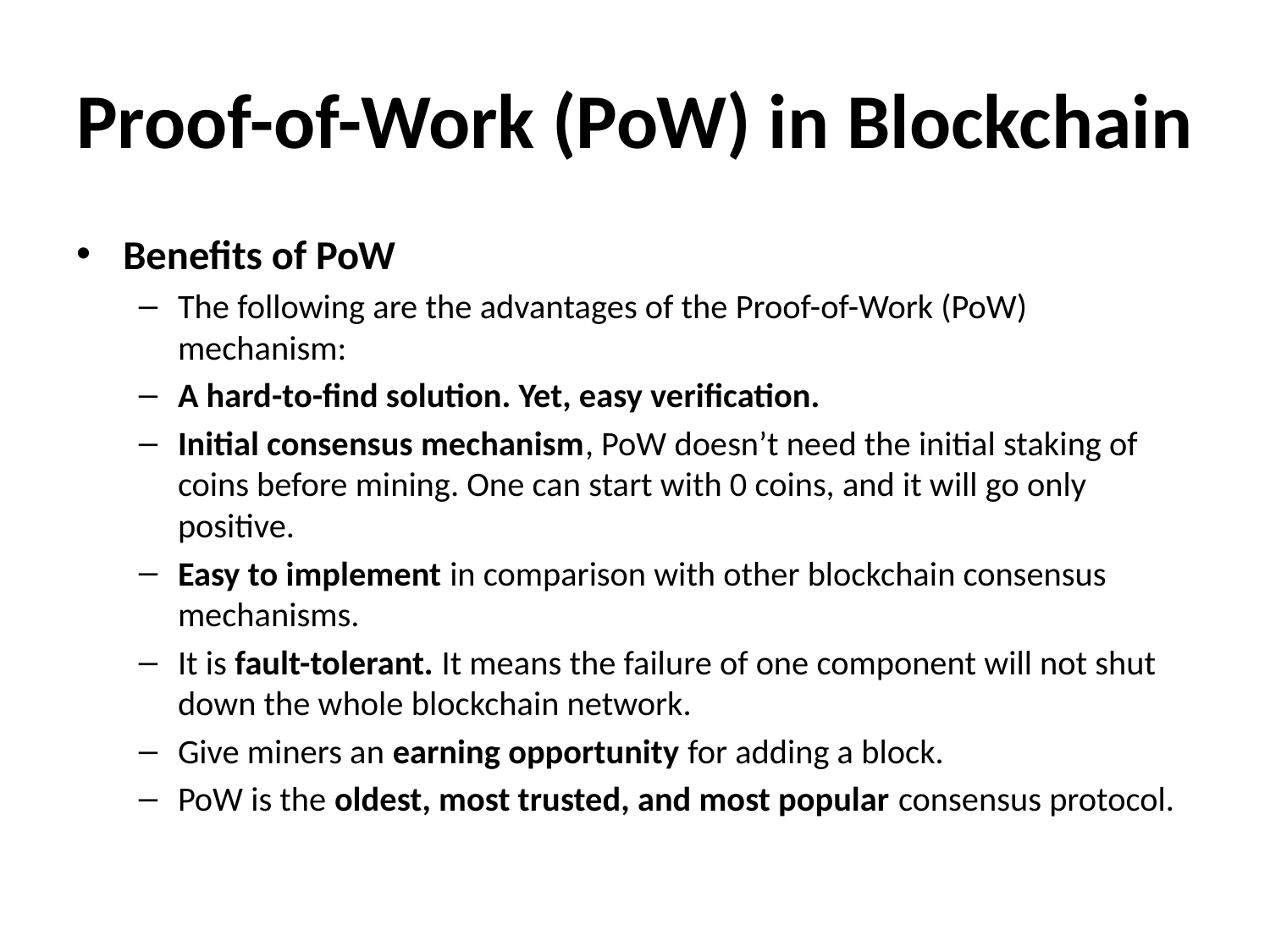

# Proof-of-Work (PoW) in Blockchain
Benefits of PoW
The following are the advantages of the Proof-of-Work (PoW) mechanism:
A hard-to-find solution. Yet, easy verification.
Initial consensus mechanism, PoW doesn’t need the initial staking of coins before mining. One can start with 0 coins, and it will go only positive.
Easy to implement in comparison with other blockchain consensus mechanisms.
It is fault-tolerant. It means the failure of one component will not shut down the whole blockchain network.
Give miners an earning opportunity for adding a block.
PoW is the oldest, most trusted, and most popular consensus protocol.